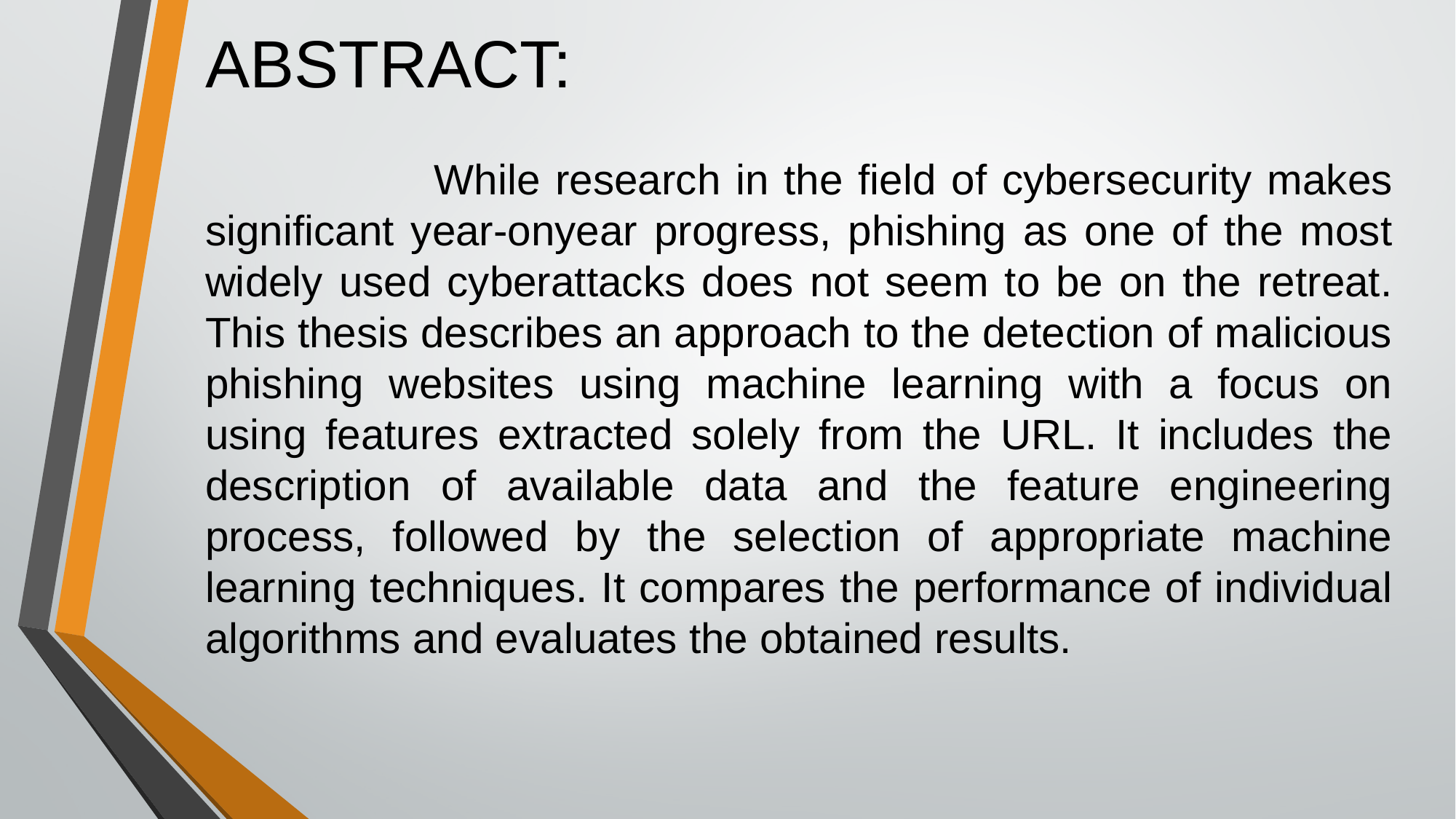

ABSTRACT:

               While research in the field of cybersecurity makes significant year-onyear progress, phishing as one of the most widely used cyberattacks does not seem to be on the retreat. This thesis describes an approach to the detection of malicious phishing websites using machine learning with a focus on using features extracted solely from the URL. It includes the description of available data and the feature engineering process, followed by the selection of appropriate machine learning techniques. It compares the performance of individual algorithms and evaluates the obtained results.